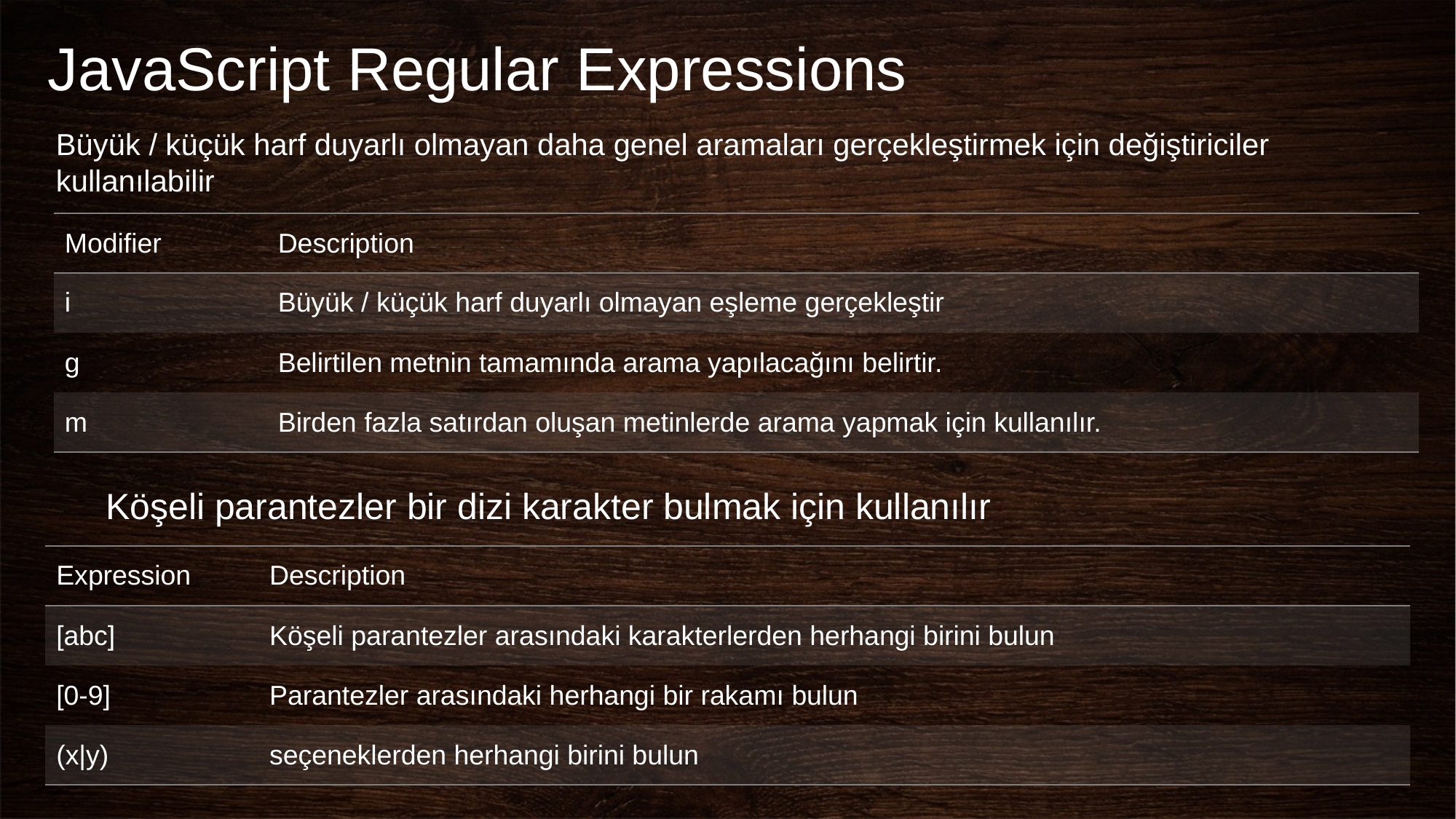

# JavaScript Regular Expressions
Büyük / küçük harf duyarlı olmayan daha genel aramaları gerçekleştirmek için değiştiriciler kullanılabilir

| Modifier | Description |
| --- | --- |
| i | Büyük / küçük harf duyarlı olmayan eşleme gerçekleştir |
| g | Belirtilen metnin tamamında arama yapılacağını belirtir. |
| m | Birden fazla satırdan oluşan metinlerde arama yapmak için kullanılır. |
Köşeli parantezler bir dizi karakter bulmak için kullanılır
| Expression | Description |
| --- | --- |
| [abc] | Köşeli parantezler arasındaki karakterlerden herhangi birini bulun |
| [0-9] | Parantezler arasındaki herhangi bir rakamı bulun |
| (x|y) | seçeneklerden herhangi birini bulun |